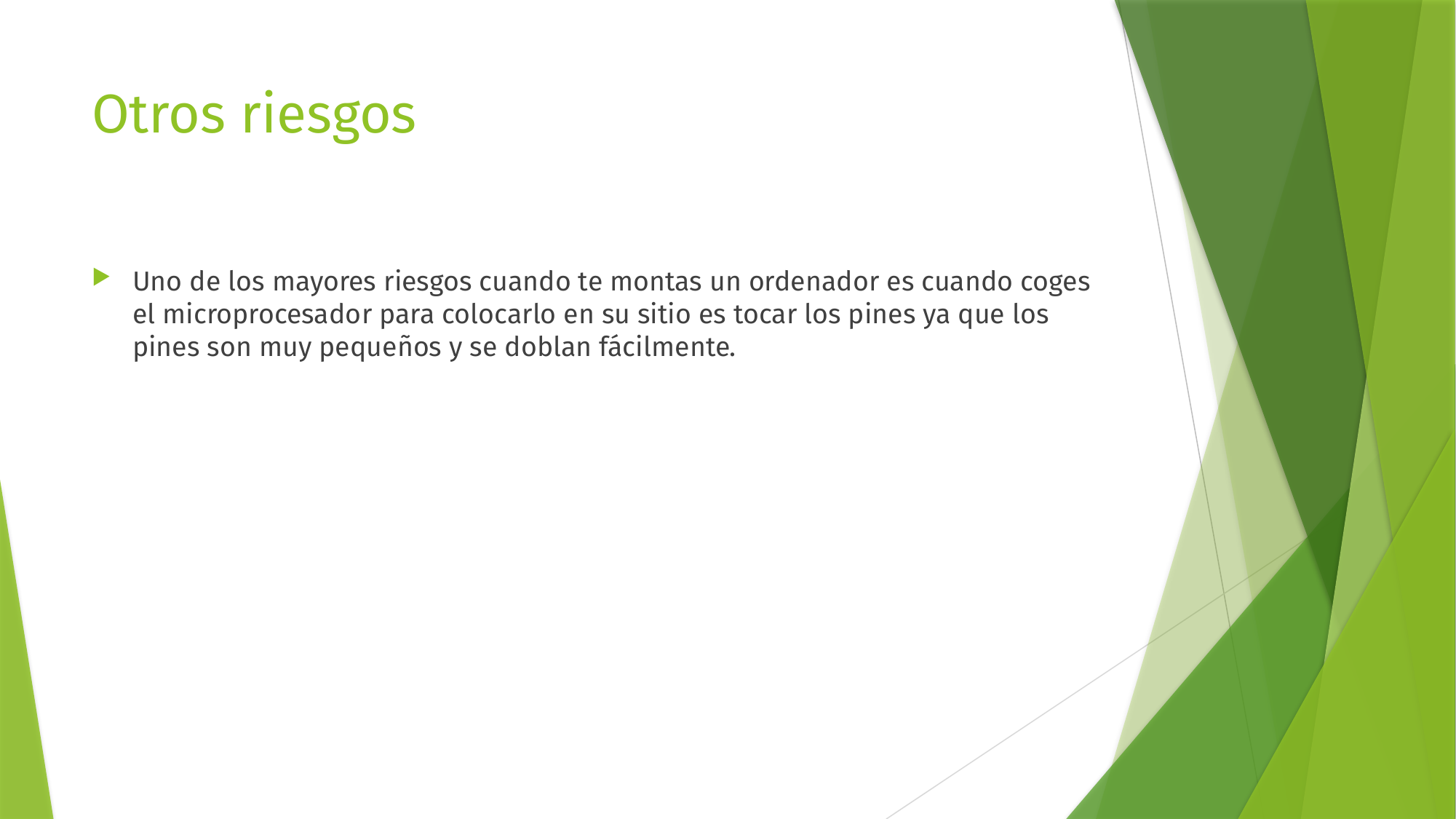

# Otros riesgos
Uno de los mayores riesgos cuando te montas un ordenador es cuando coges el microprocesador para colocarlo en su sitio es tocar los pines ya que los pines son muy pequeños y se doblan fácilmente.